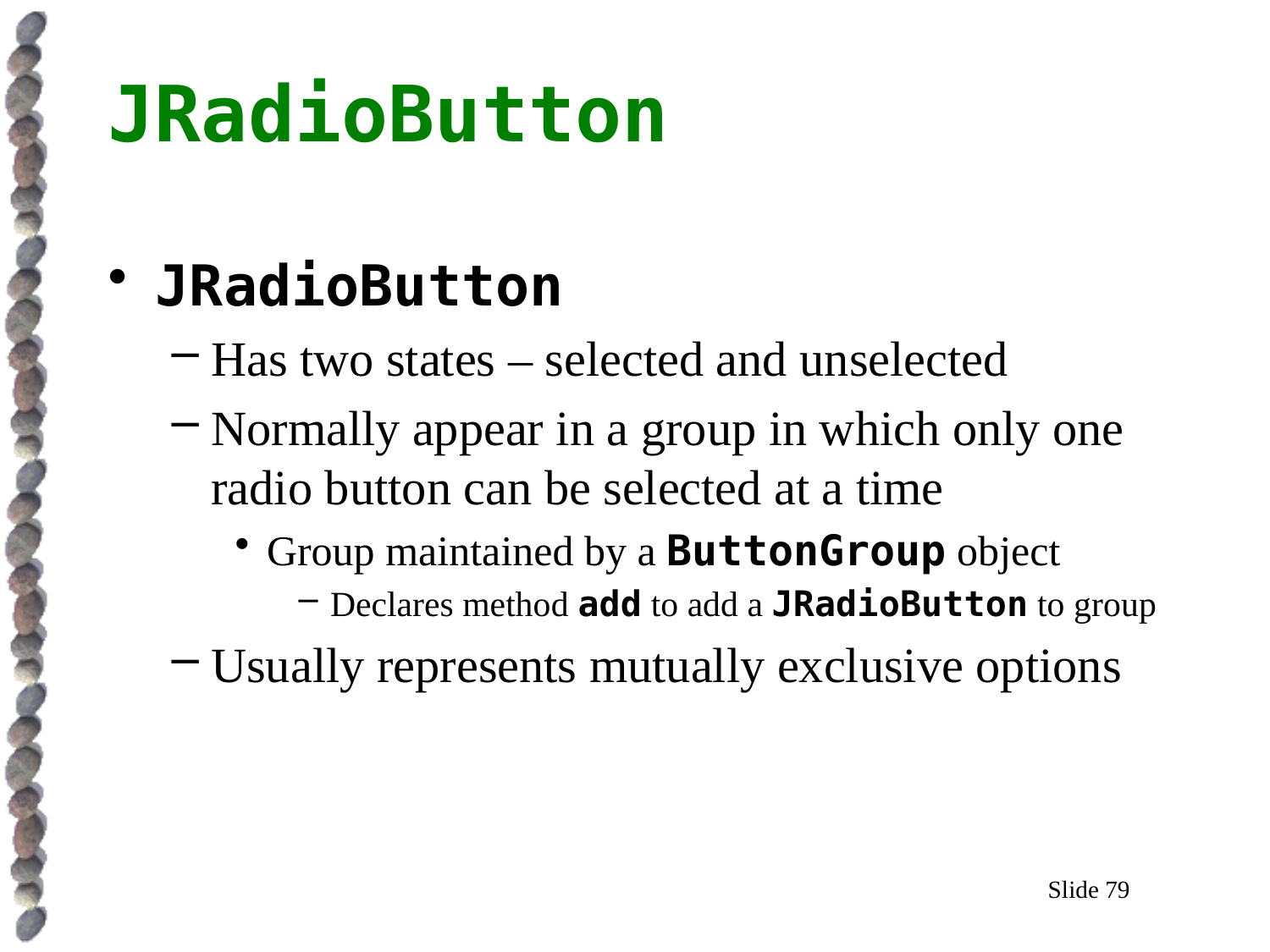

# JRadioButton
JRadioButton
Has two states – selected and unselected
Normally appear in a group in which only one radio button can be selected at a time
Group maintained by a ButtonGroup object
Declares method add to add a JRadioButton to group
Usually represents mutually exclusive options
Slide 79